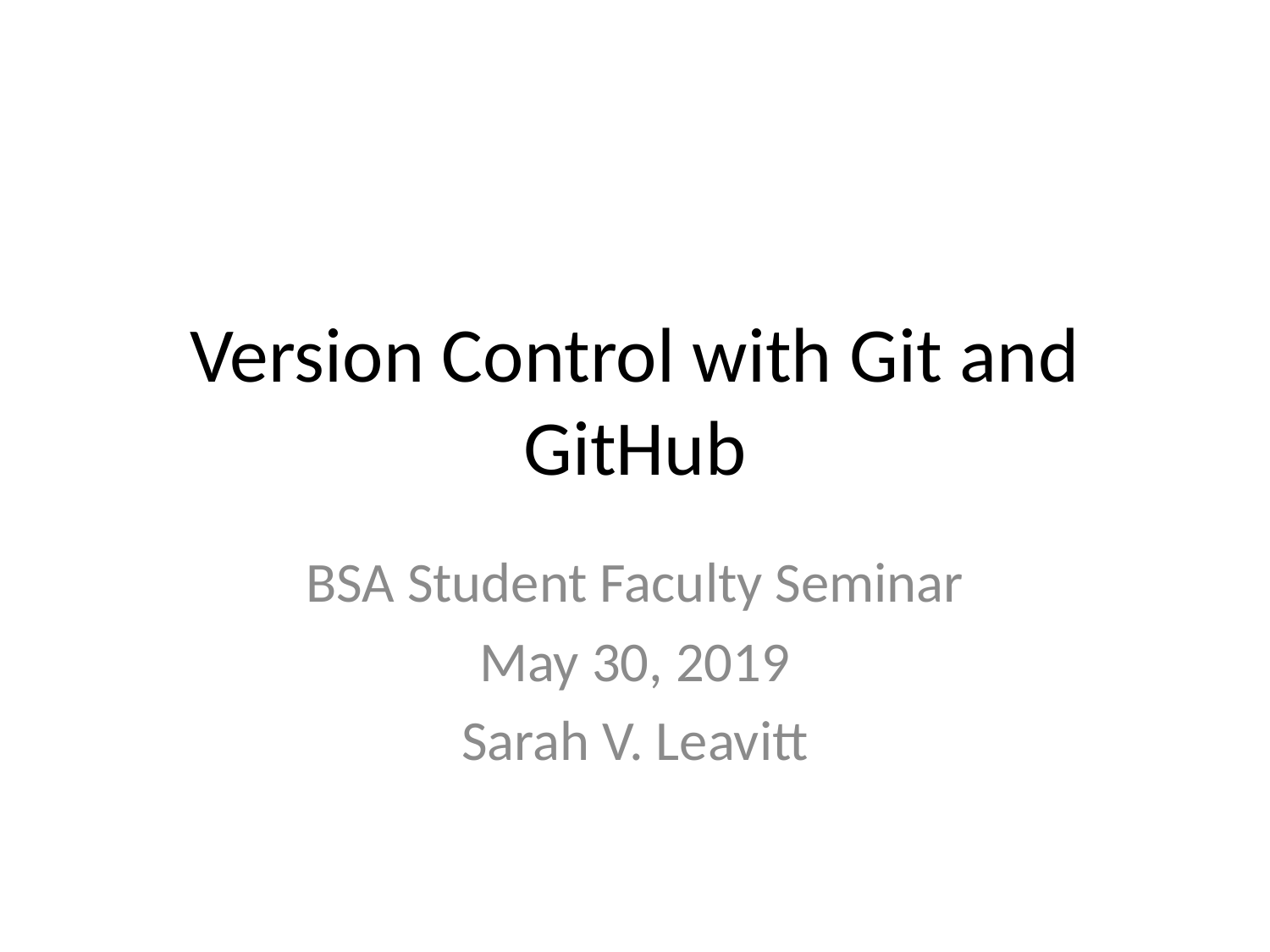

# Version Control with Git and GitHub
BSA Student Faculty Seminar
May 30, 2019
Sarah V. Leavitt